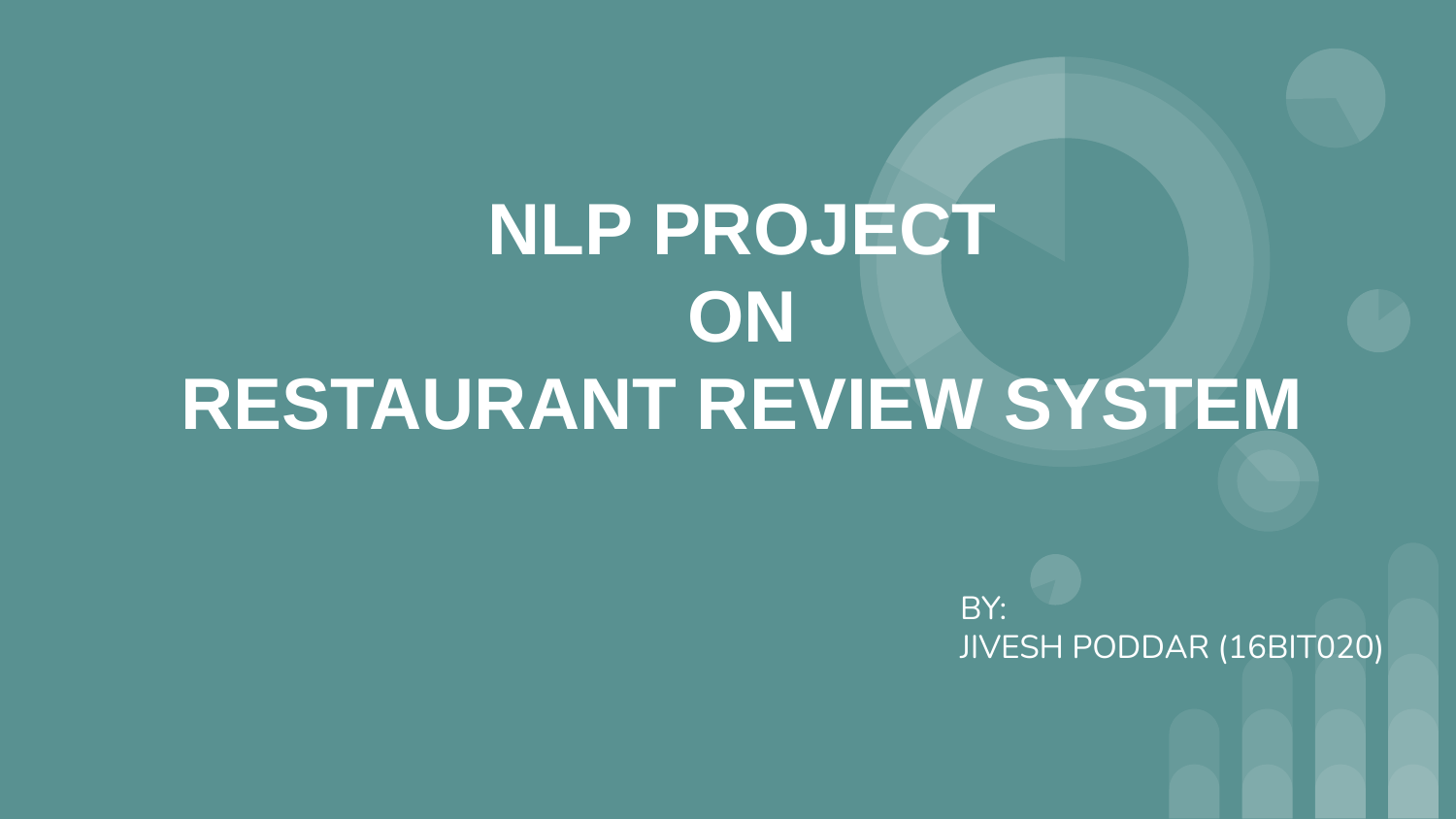

# NLP PROJECT
ON
RESTAURANT REVIEW SYSTEM
BY:
JIVESH PODDAR (16BIT020)